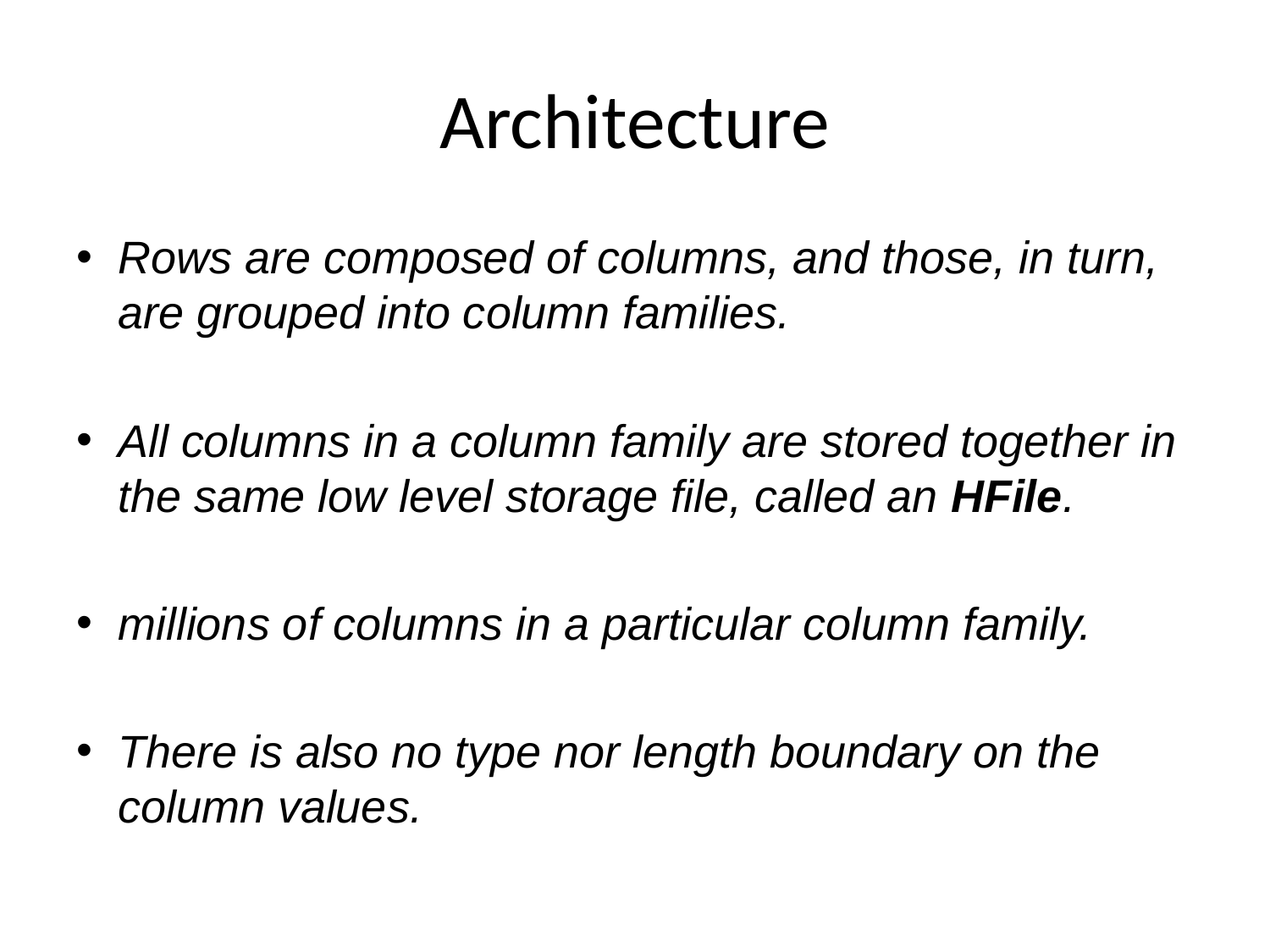

# Architecture
Rows are composed of columns, and those, in turn, are grouped into column families.

All columns in a column family are stored together in the same low level storage file, called an HFile.

millions of columns in a particular column family.

There is also no type nor length boundary on the column values.